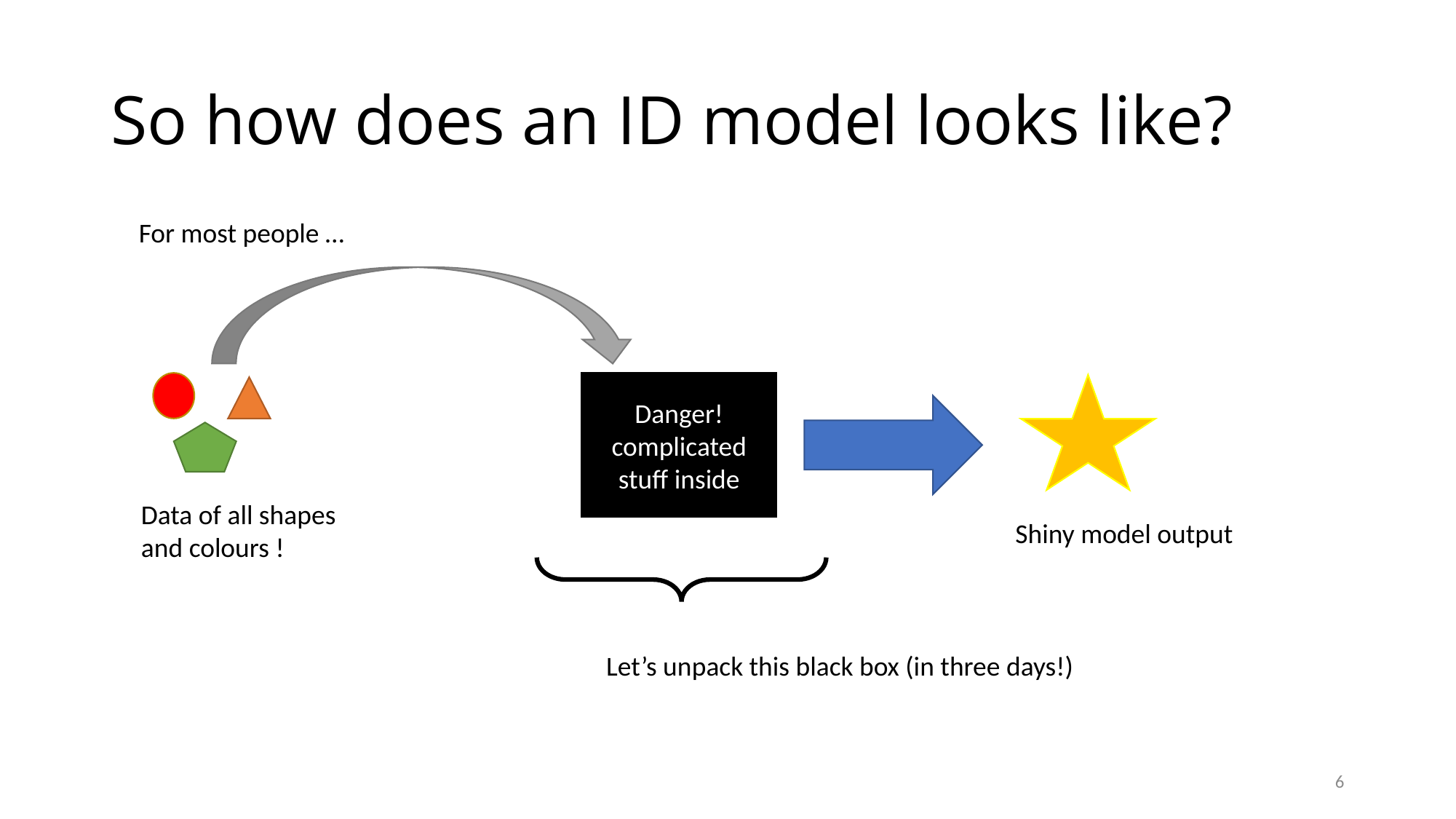

# So how does an ID model looks like?
For most people …

Danger!
complicated stuff inside

Data of all shapes and colours !
Shiny model output

Let’s unpack this black box (in three days!)
6